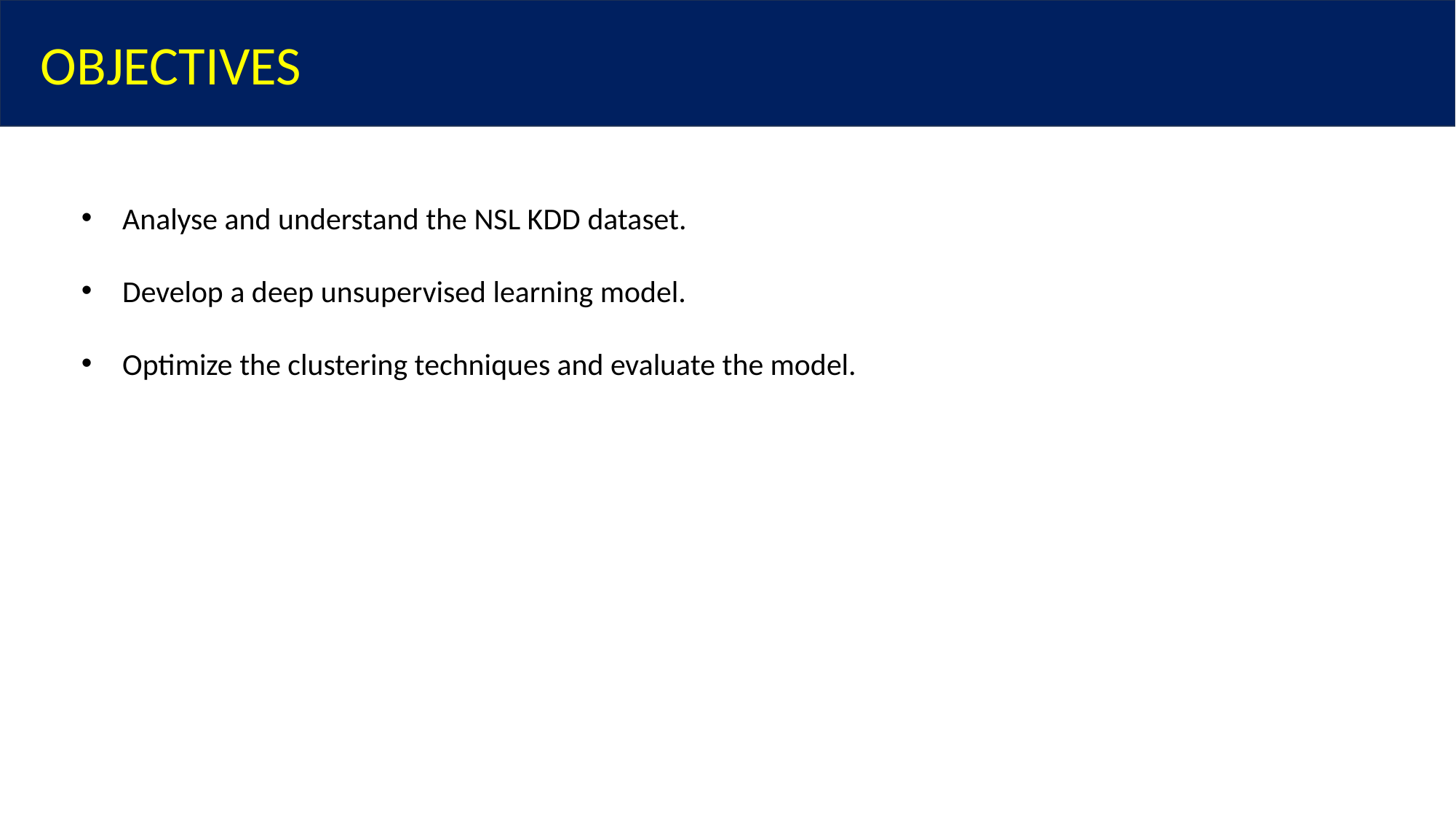

OBJECTIVES
Analyse and understand the NSL KDD dataset.

Develop a deep unsupervised learning model.

Optimize the clustering techniques and evaluate the model.